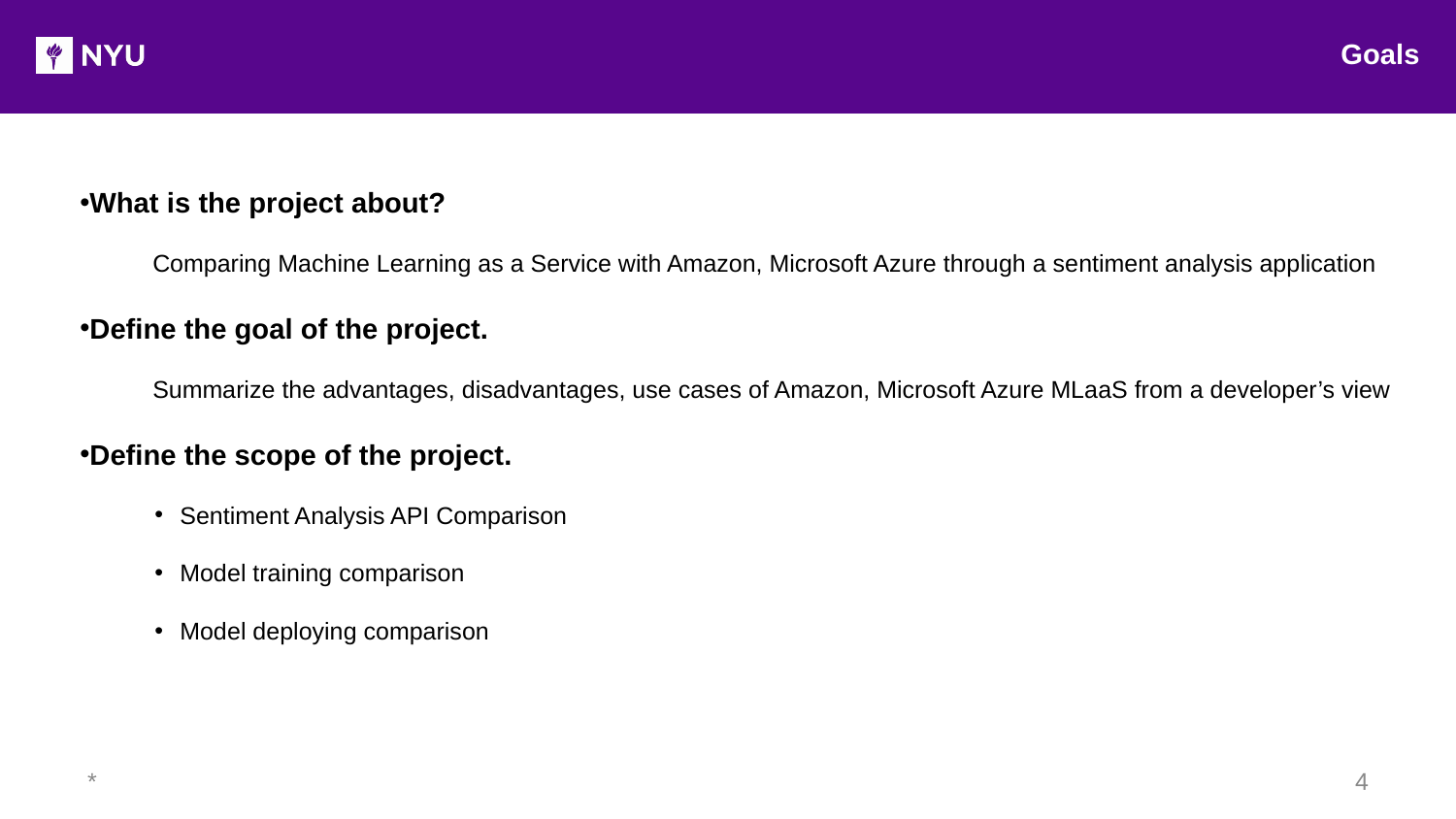

Goals
What is the project about?
Comparing Machine Learning as a Service with Amazon, Microsoft Azure through a sentiment analysis application
Define the goal of the project.
Summarize the advantages, disadvantages, use cases of Amazon, Microsoft Azure MLaaS from a developer’s view
Define the scope of the project.
Sentiment Analysis API Comparison
Model training comparison
Model deploying comparison

*
4